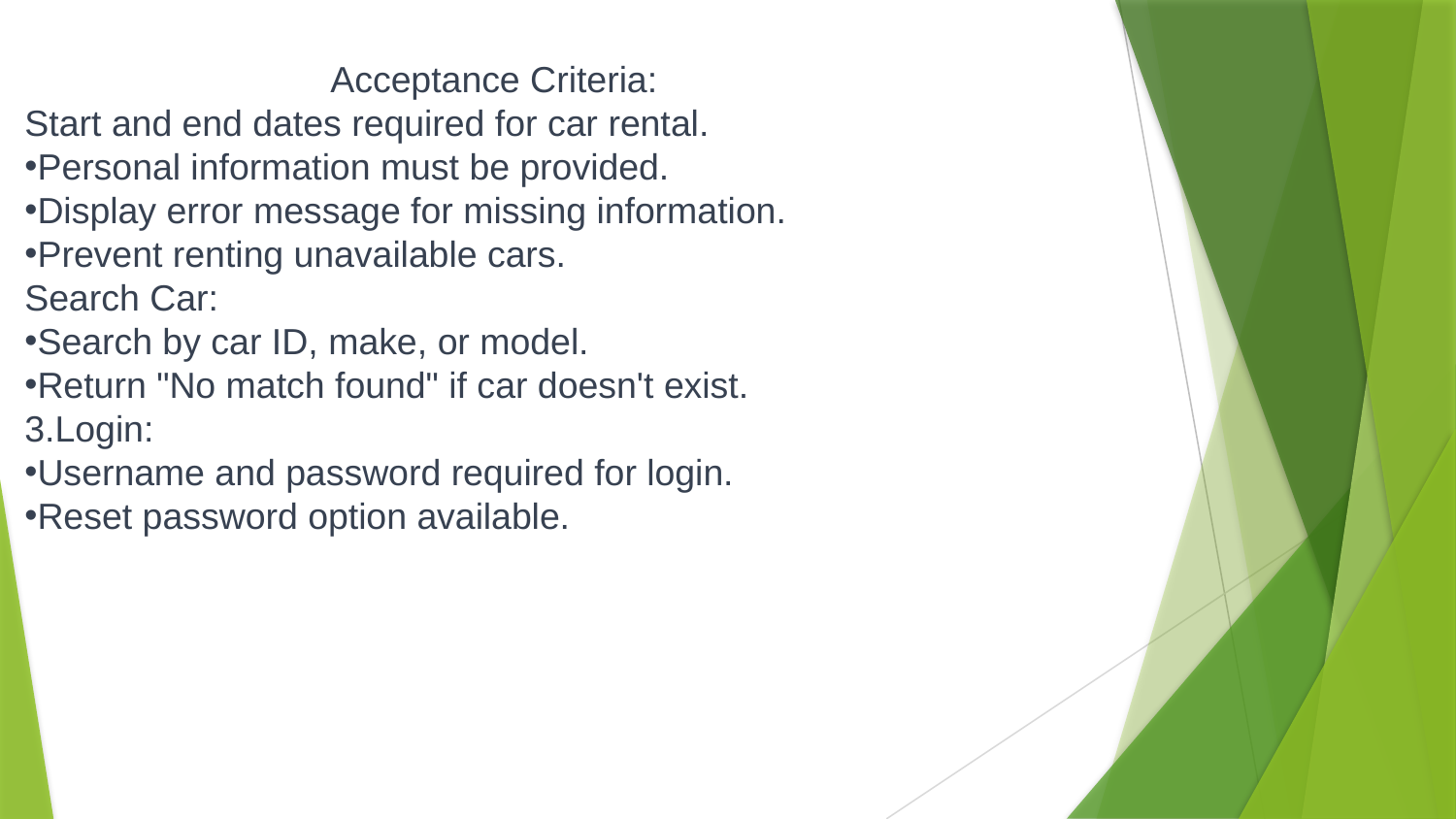

Acceptance Criteria:
Start and end dates required for car rental.
Personal information must be provided.
Display error message for missing information.
Prevent renting unavailable cars.
Search Car:
Search by car ID, make, or model.
Return "No match found" if car doesn't exist.
Login:
Username and password required for login.
Reset password option available.